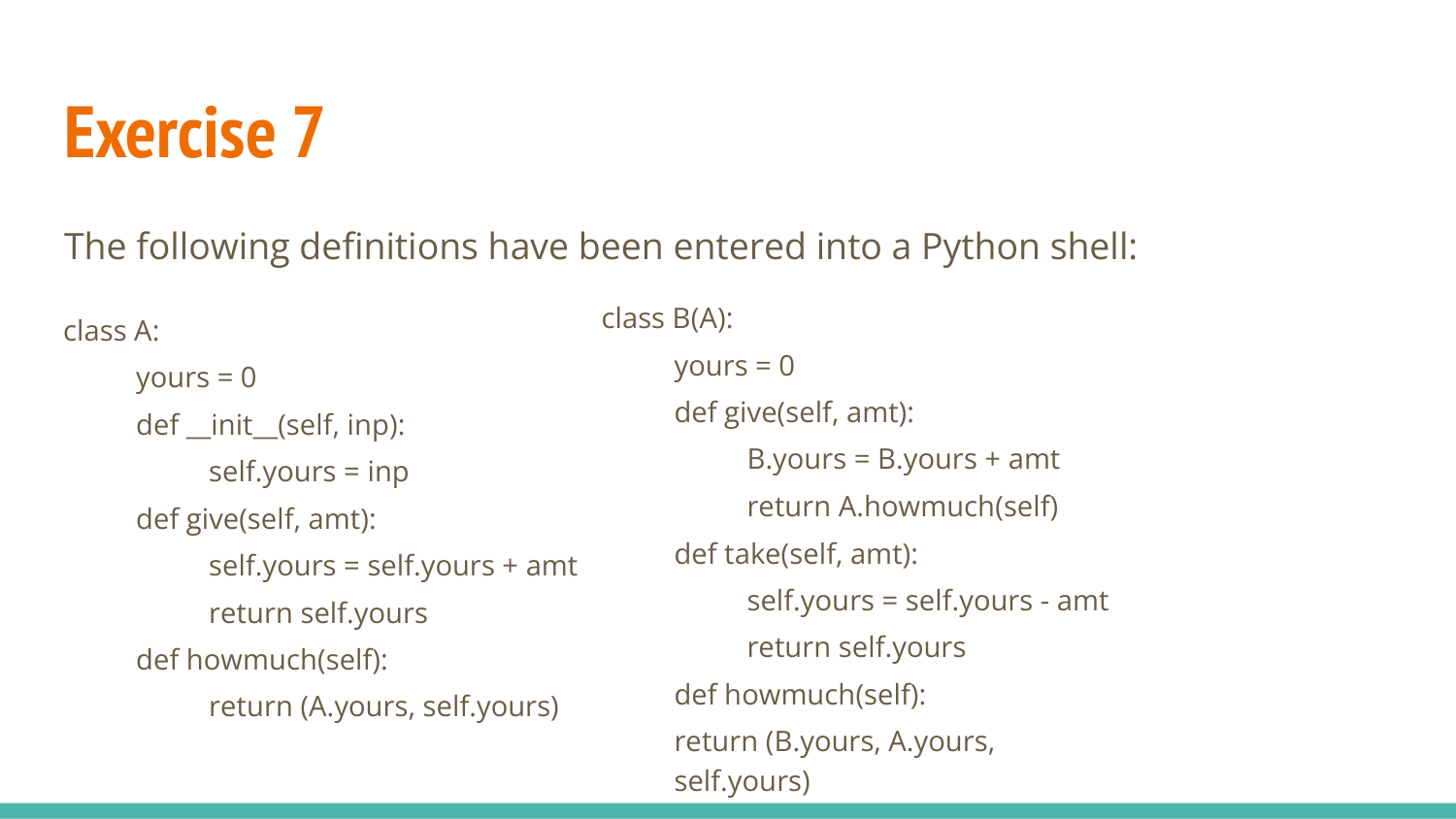

# Exercise 7
The following deﬁnitions have been entered into a Python shell:

class B(A):
yours = 0
def give(self, amt):
B.yours = B.yours + amt
return A.howmuch(self)
def take(self, amt):
self.yours = self.yours - amt
return self.yours
def howmuch(self):
return (B.yours, A.yours, self.yours)

class A:
yours = 0
def __init__(self, inp):
self.yours = inp
def give(self, amt):
self.yours = self.yours + amt
return self.yours
def howmuch(self):
return (A.yours, self.yours)